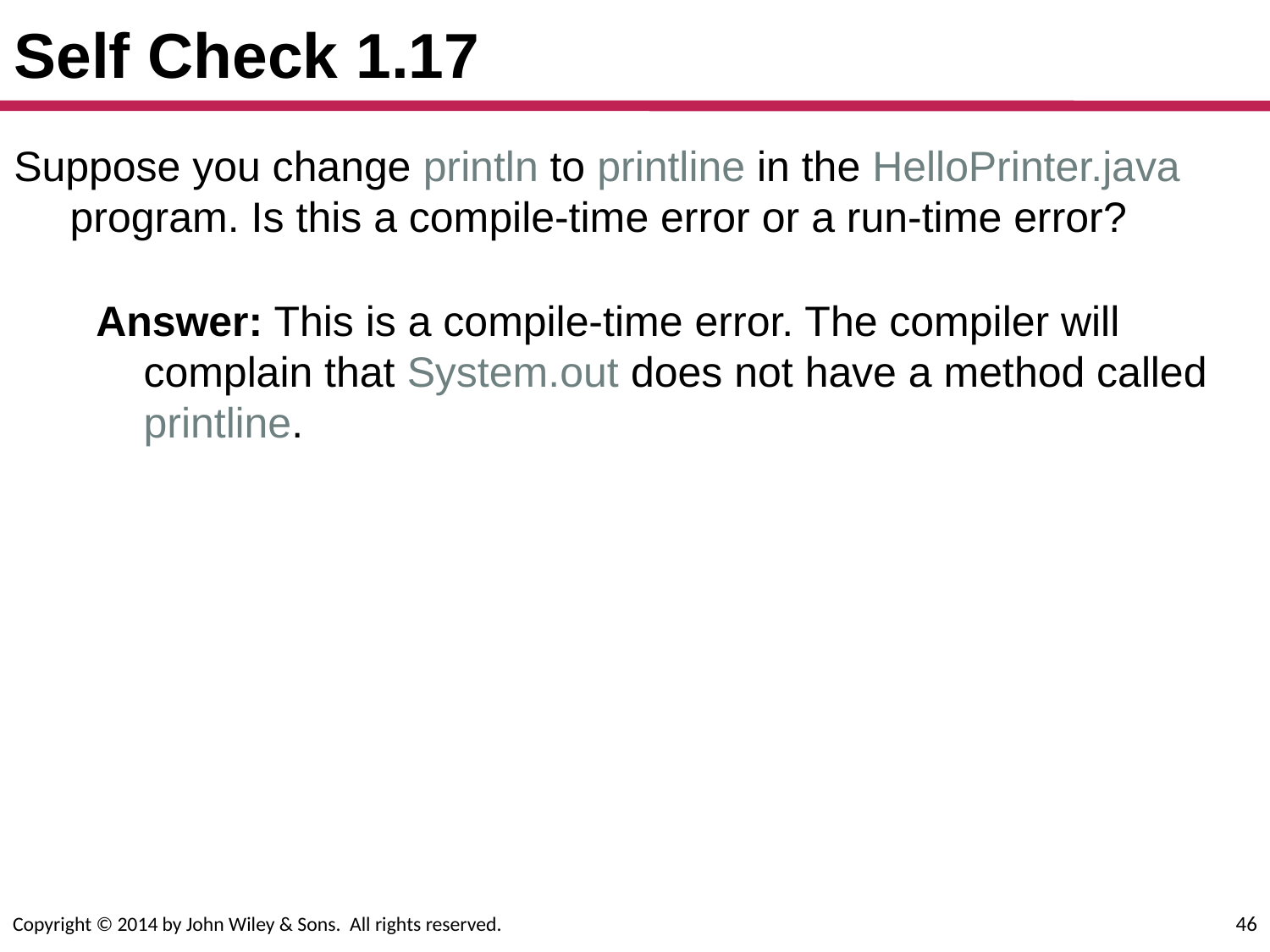

# Self Check 1.17
Suppose you change println to printline in the HelloPrinter.java program. Is this a compile-time error or a run-time error?
Answer: This is a compile-time error. The compiler will complain that System.out does not have a method called printline.